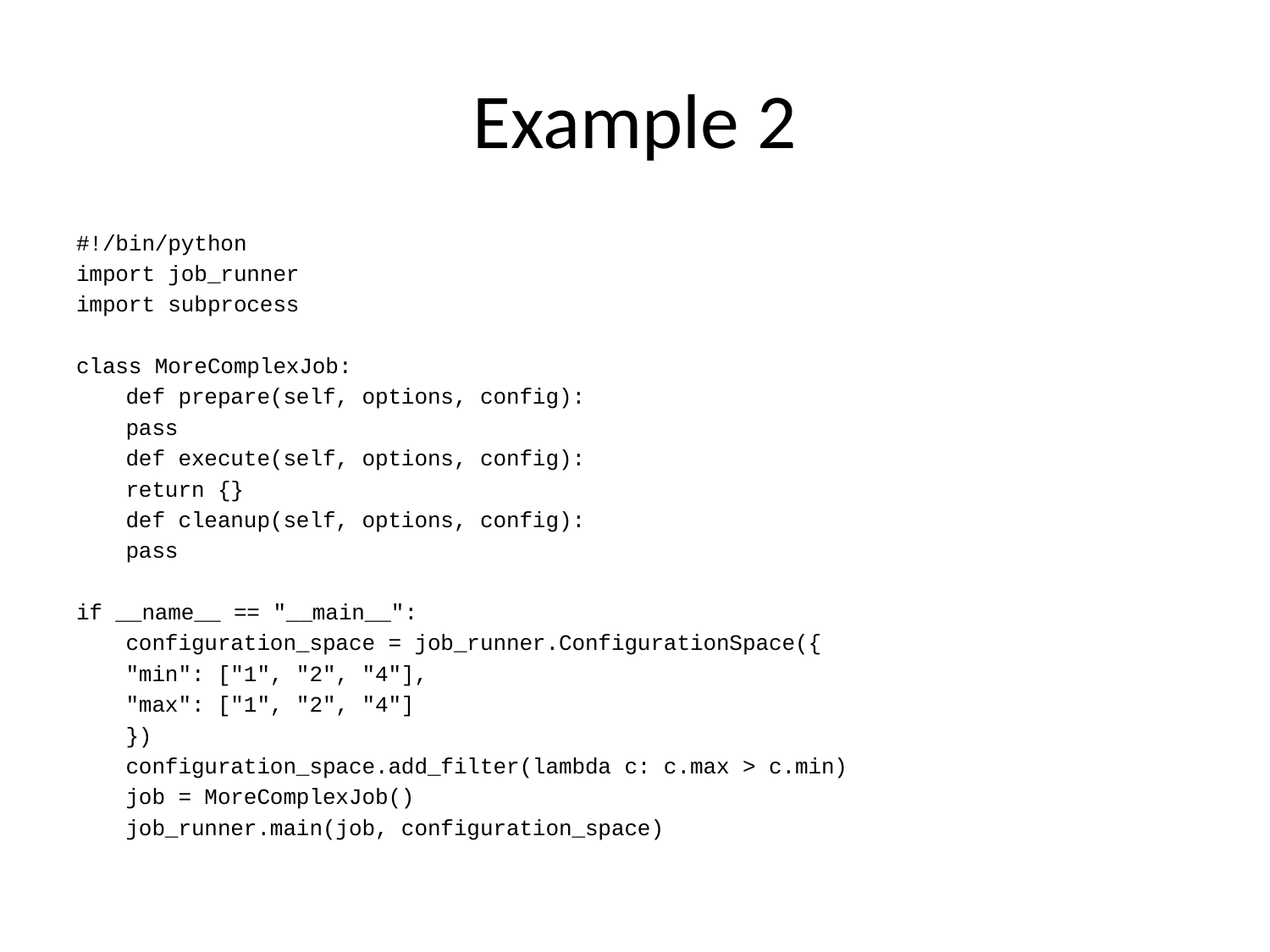

# Example 2
#!/bin/python
import job_runner
import subprocess

class MoreComplexJob:
	def prepare(self, options, config):
		pass
	def execute(self, options, config):
		return {}
	def cleanup(self, options, config):
		pass

if __name__ == "__main__":
	configuration_space = job_runner.ConfigurationSpace({
		"min": ["1", "2", "4"],
		"max": ["1", "2", "4"]
	})
	configuration_space.add_filter(lambda c: c.max > c.min)
	job = MoreComplexJob()
	job_runner.main(job, configuration_space)